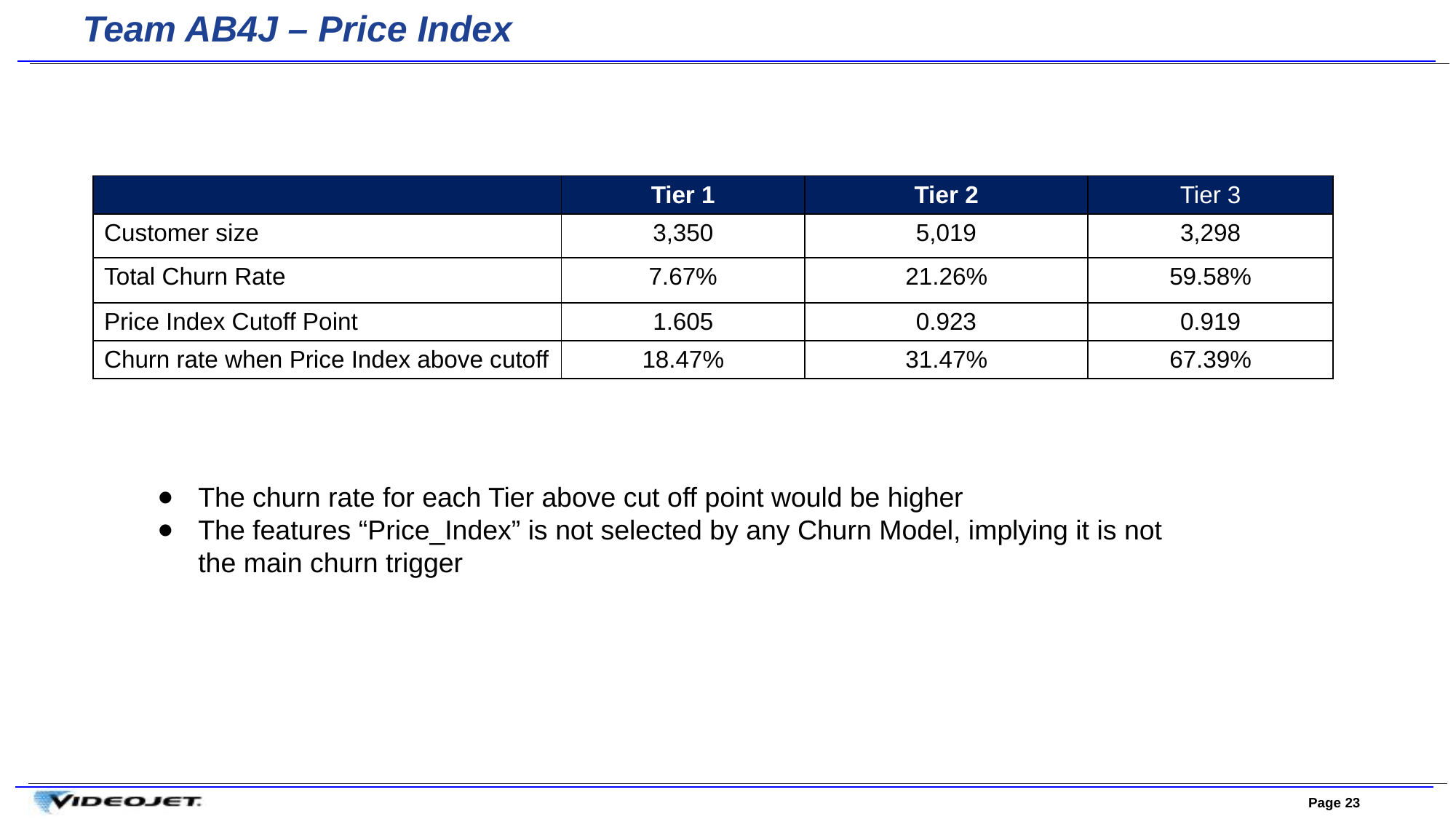

Team AB4J – Price Index
|  | Tier 1 | Tier 2 | Tier 3 |
| --- | --- | --- | --- |
| Customer size | 3,350 | 5,019 | 3,298 |
| Total Churn Rate | 7.67% | 21.26% | 59.58% |
| Price Index Cutoff Point | 1.605 | 0.923 | 0.919 |
| Churn rate when Price Index above cutoff | 18.47% | 31.47% | 67.39% |
The churn rate for each Tier above cut off point would be higher
The features “Price_Index” is not selected by any Churn Model, implying it is not the main churn trigger